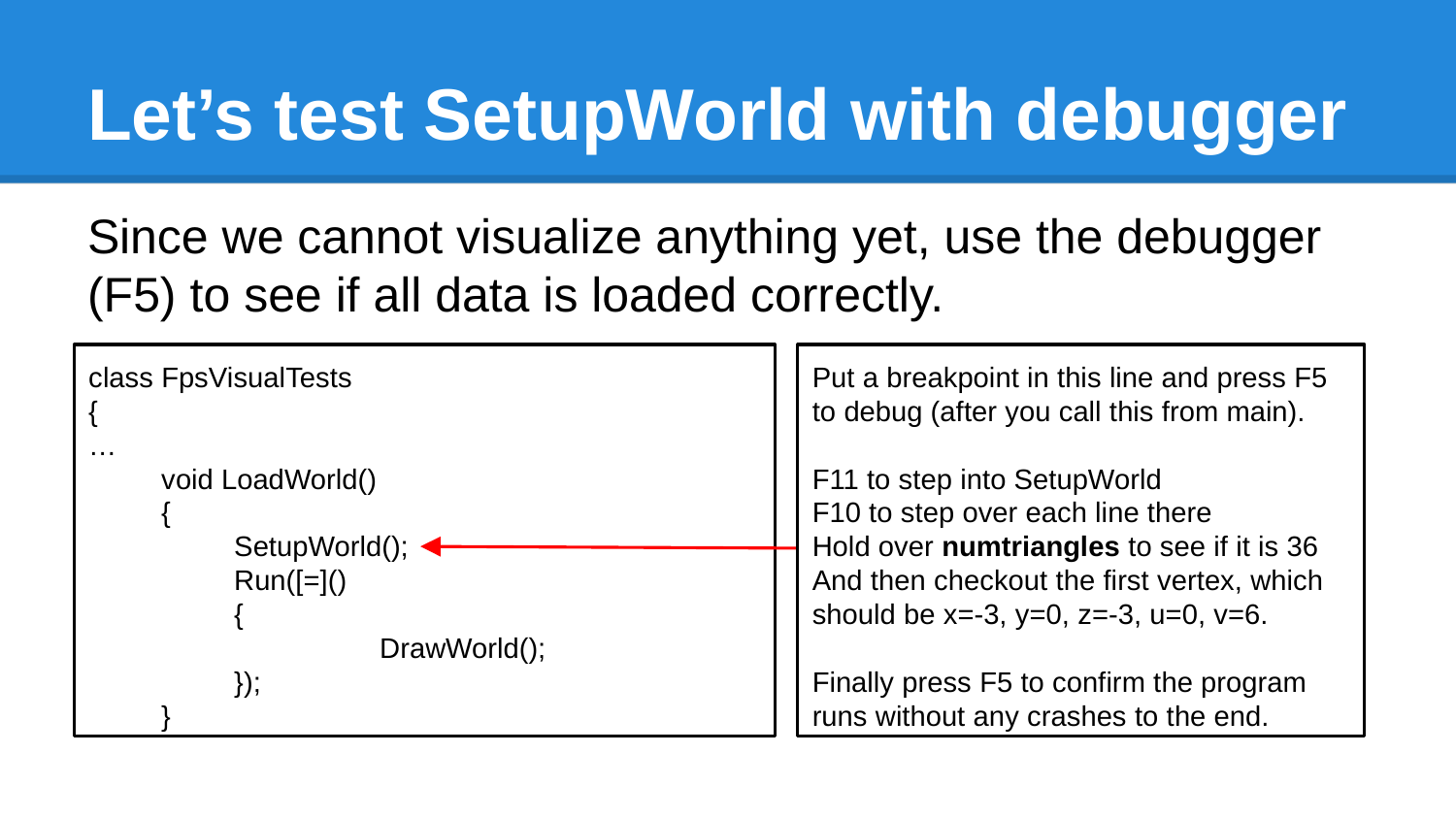

# Let’s test SetupWorld with debugger
Since we cannot visualize anything yet, use the debugger (F5) to see if all data is loaded correctly.
class FpsVisualTests
{
…
void LoadWorld()
{
	SetupWorld();
	Run([=]()
	{
		DrawWorld();
	});
}
Put a breakpoint in this line and press F5 to debug (after you call this from main).

F11 to step into SetupWorld
F10 to step over each line there
Hold over numtriangles to see if it is 36
And then checkout the first vertex, which should be x=-3, y=0, z=-3, u=0, v=6.

Finally press F5 to confirm the program runs without any crashes to the end.